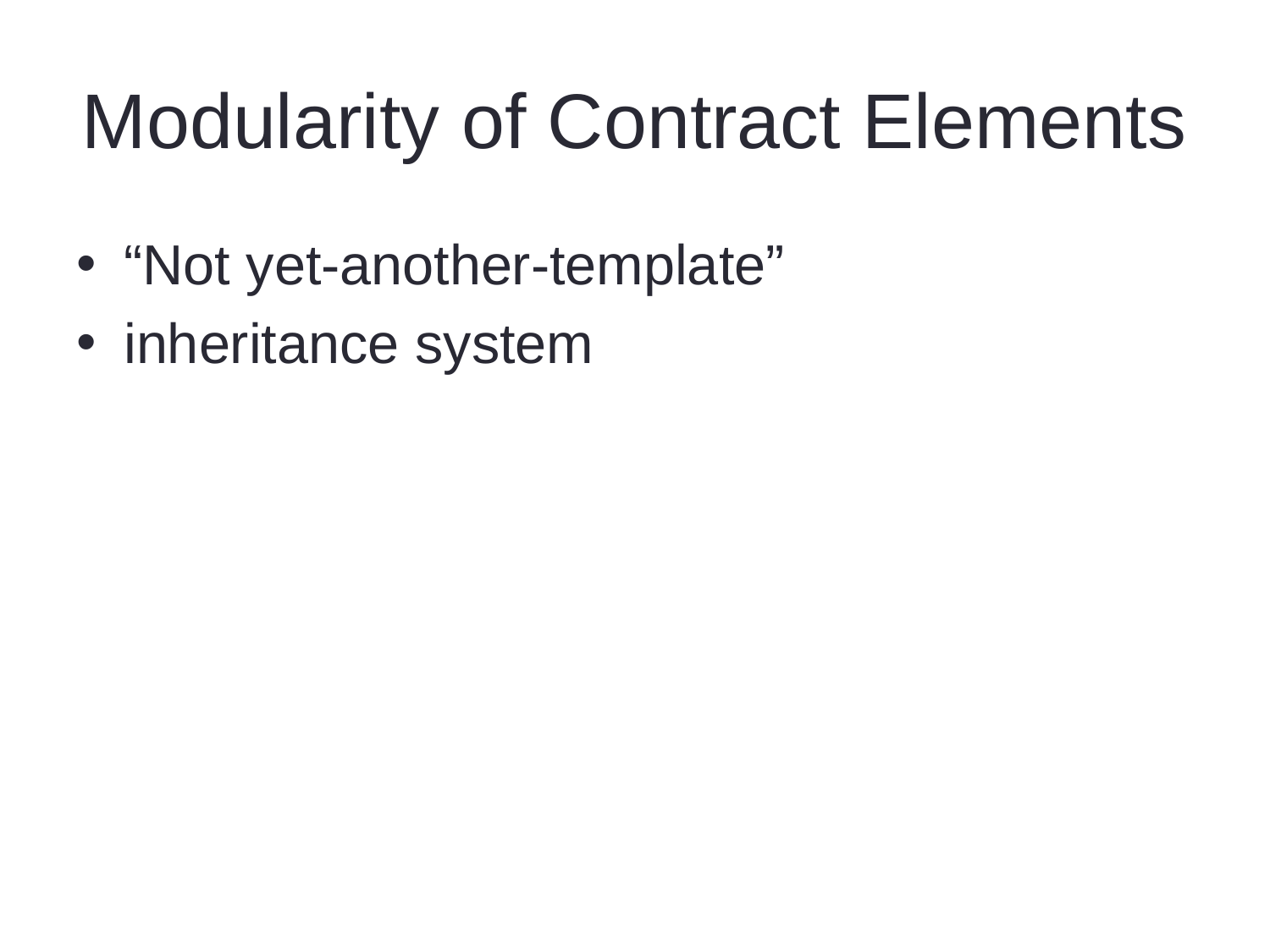

# Modularity of Contract Elements
“Not yet-another-template”
inheritance system